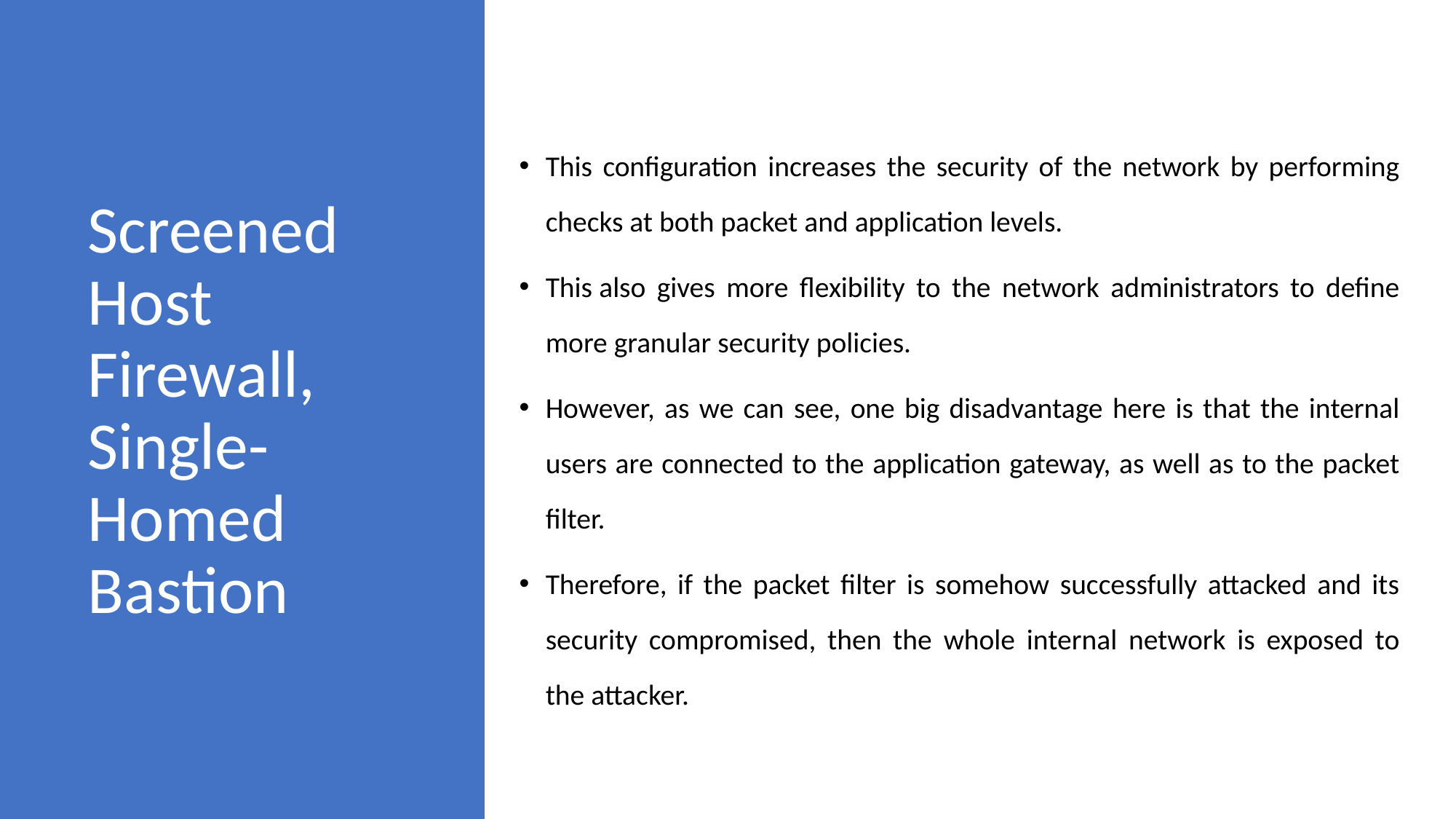

# Screened Host Firewall, Single-Homed Bastion
This configuration increases the security of the network by performing checks at both packet and application levels.
This also gives more flexibility to the network administrators to define more granular security policies.
However, as we can see, one big disadvantage here is that the internal users are connected to the application gateway, as well as to the packet filter.
Therefore, if the packet filter is somehow successfully attacked and its security compromised, then the whole internal network is exposed to the attacker.